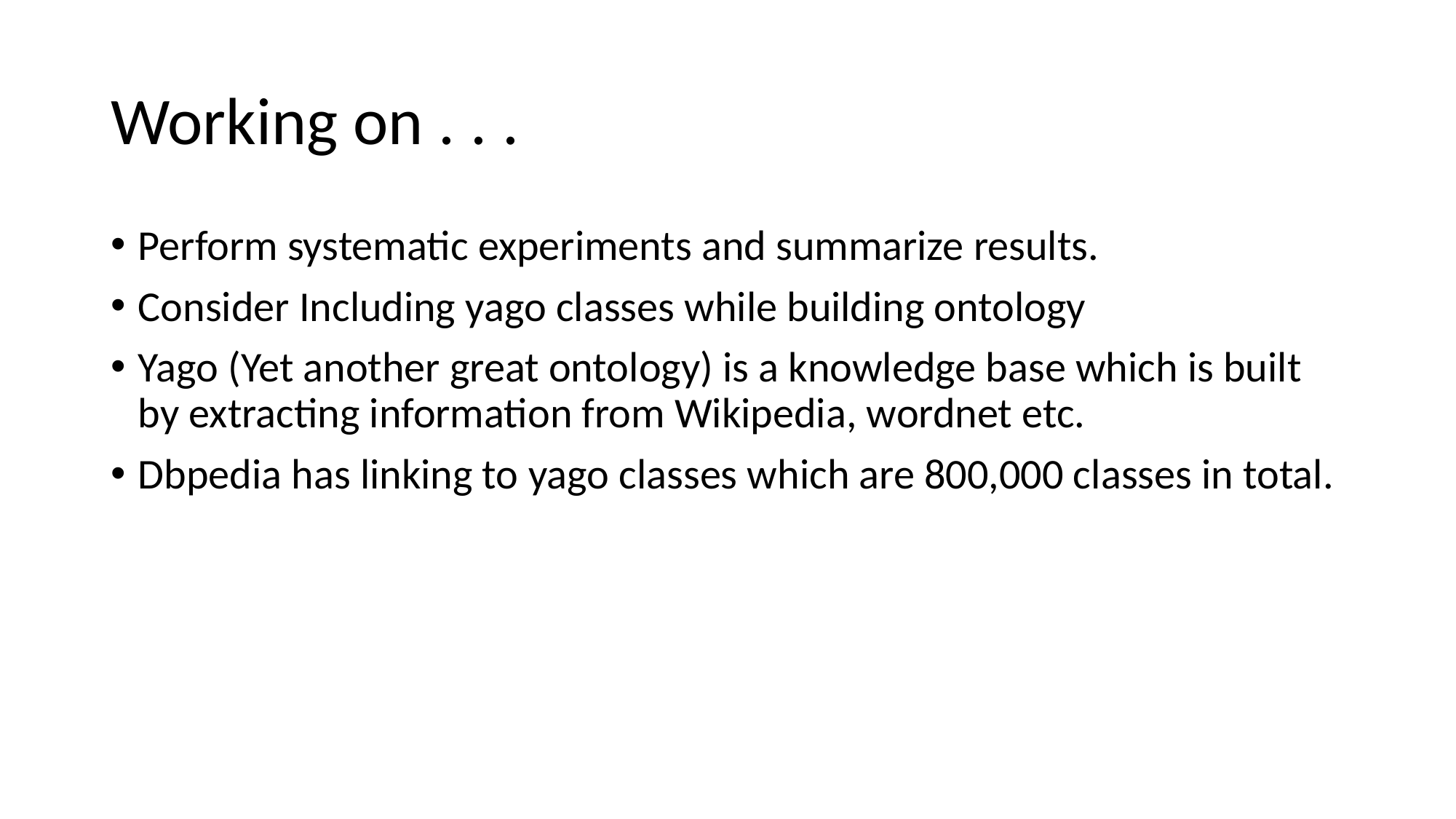

# Working on . . .
Perform systematic experiments and summarize results.
Consider Including yago classes while building ontology
Yago (Yet another great ontology) is a knowledge base which is built by extracting information from Wikipedia, wordnet etc.
Dbpedia has linking to yago classes which are 800,000 classes in total.